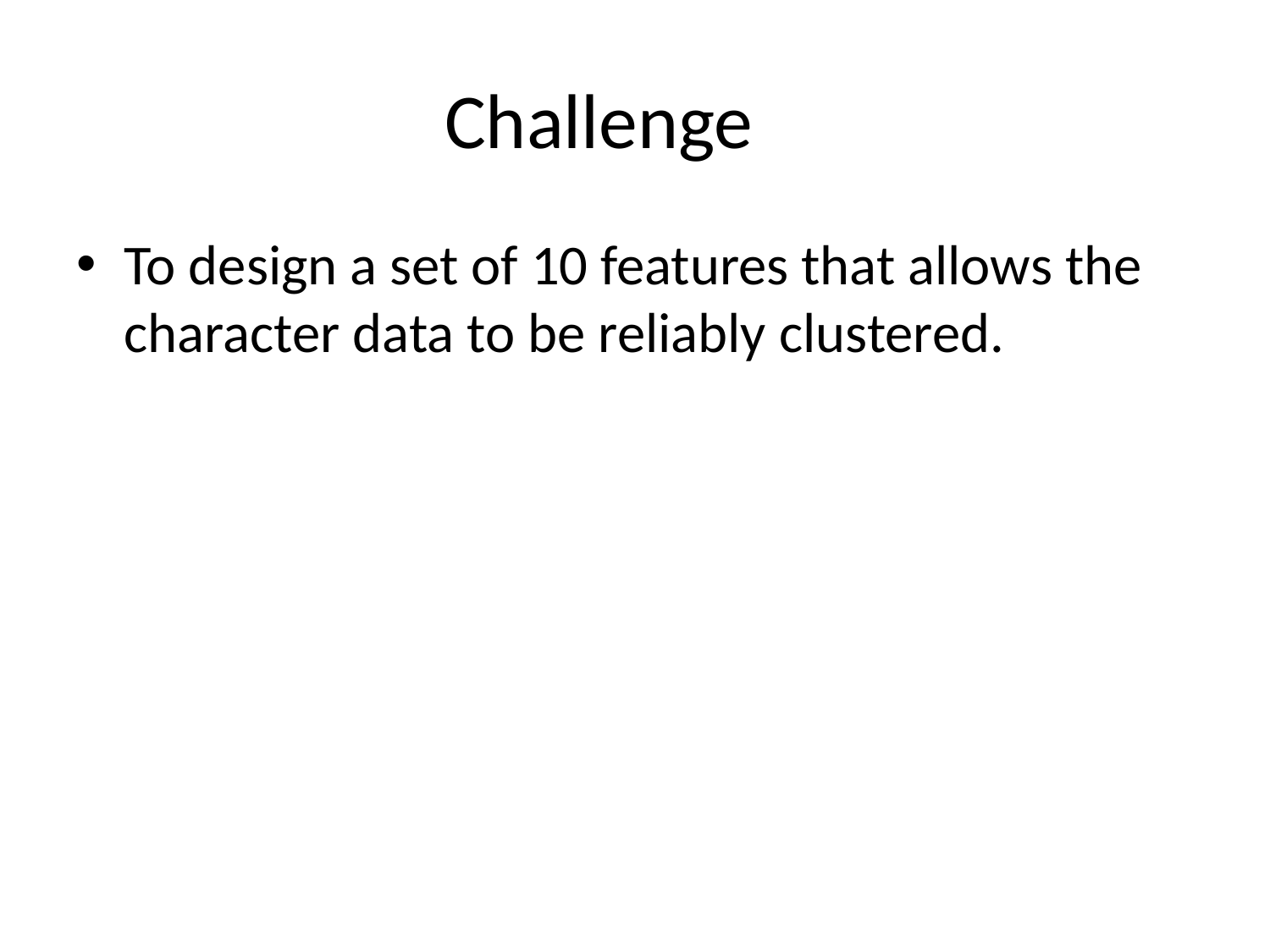

# Challenge
To design a set of 10 features that allows the character data to be reliably clustered.